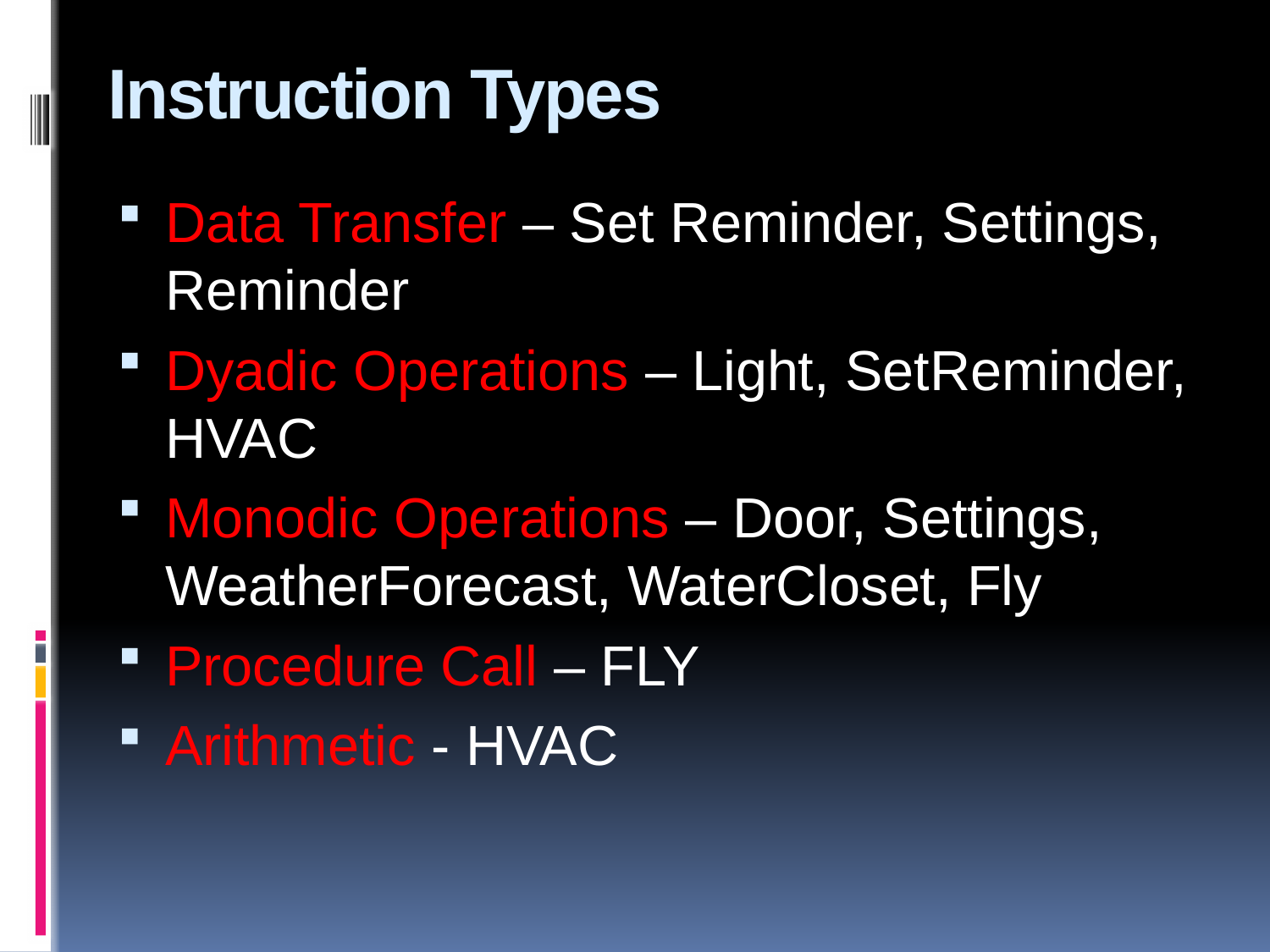

# Instruction Types
Data Transfer – Set Reminder, Settings, Reminder
Dyadic Operations – Light, SetReminder, HVAC
Monodic Operations – Door, Settings, WeatherForecast, WaterCloset, Fly
Procedure Call – FLY
Arithmetic - HVAC